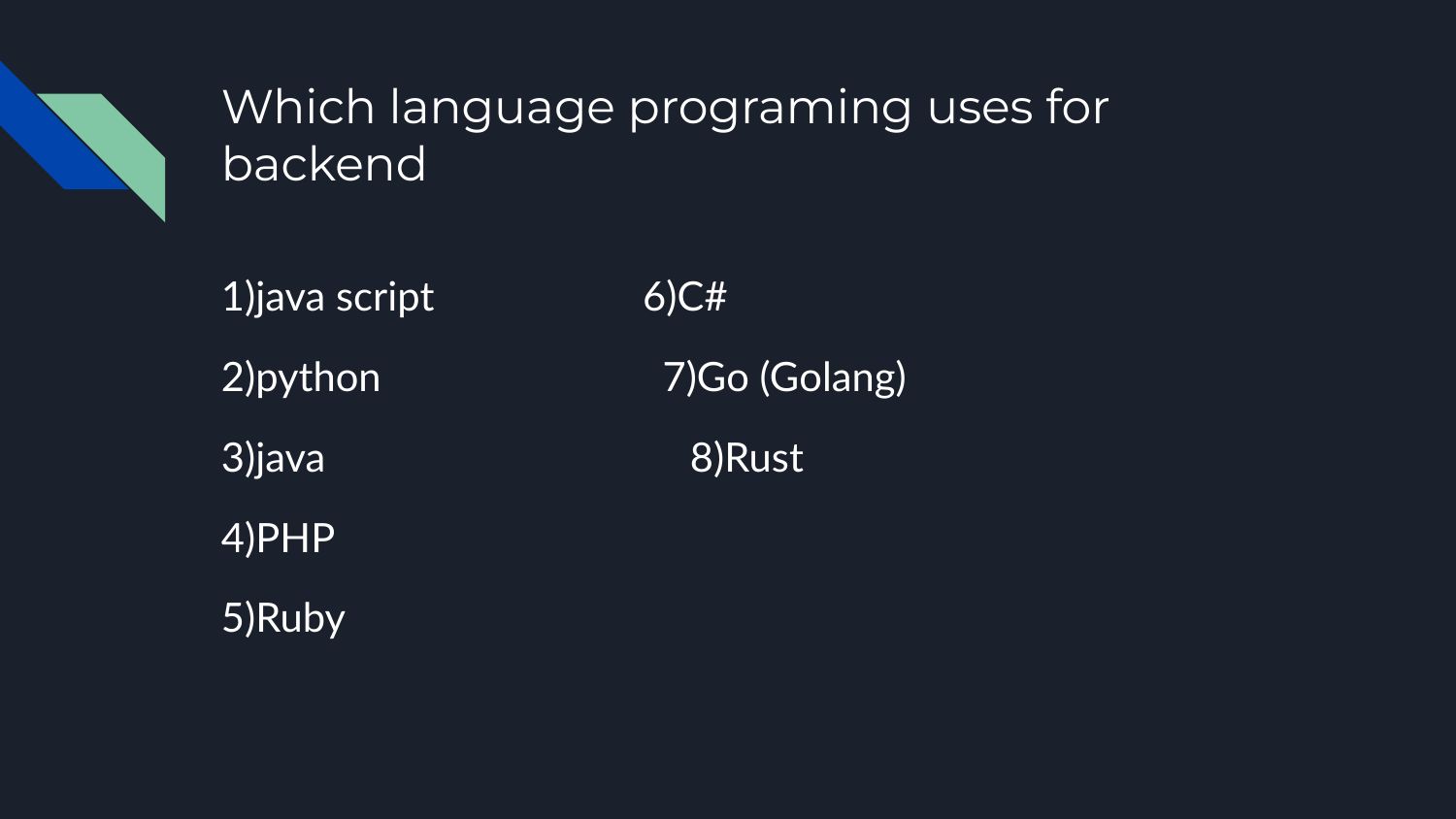

# Which language programing uses for backend
1)java script                    6)C#
2)python                           7)Go (Golang)
3)java                                   8)Rust
4)PHP
5)Ruby